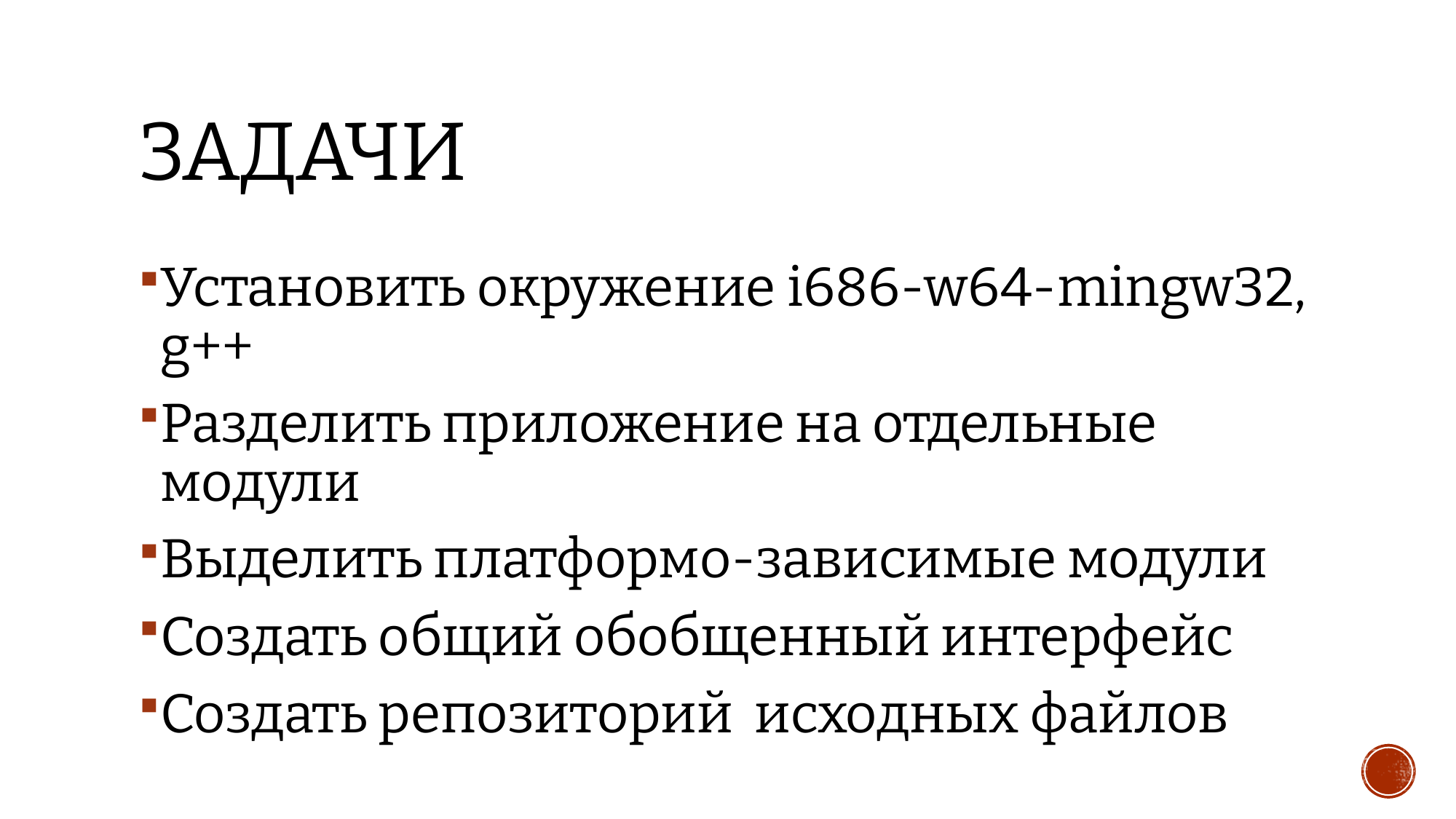

# ЗАДАЧИ
Установить окружение i686-w64-mingw32, g++
Разделить приложение на отдельные модули
Выделить платформо-зависимые модули
Создать общий обобщенный интерфейс
Создать репозиторий  исходных файлов